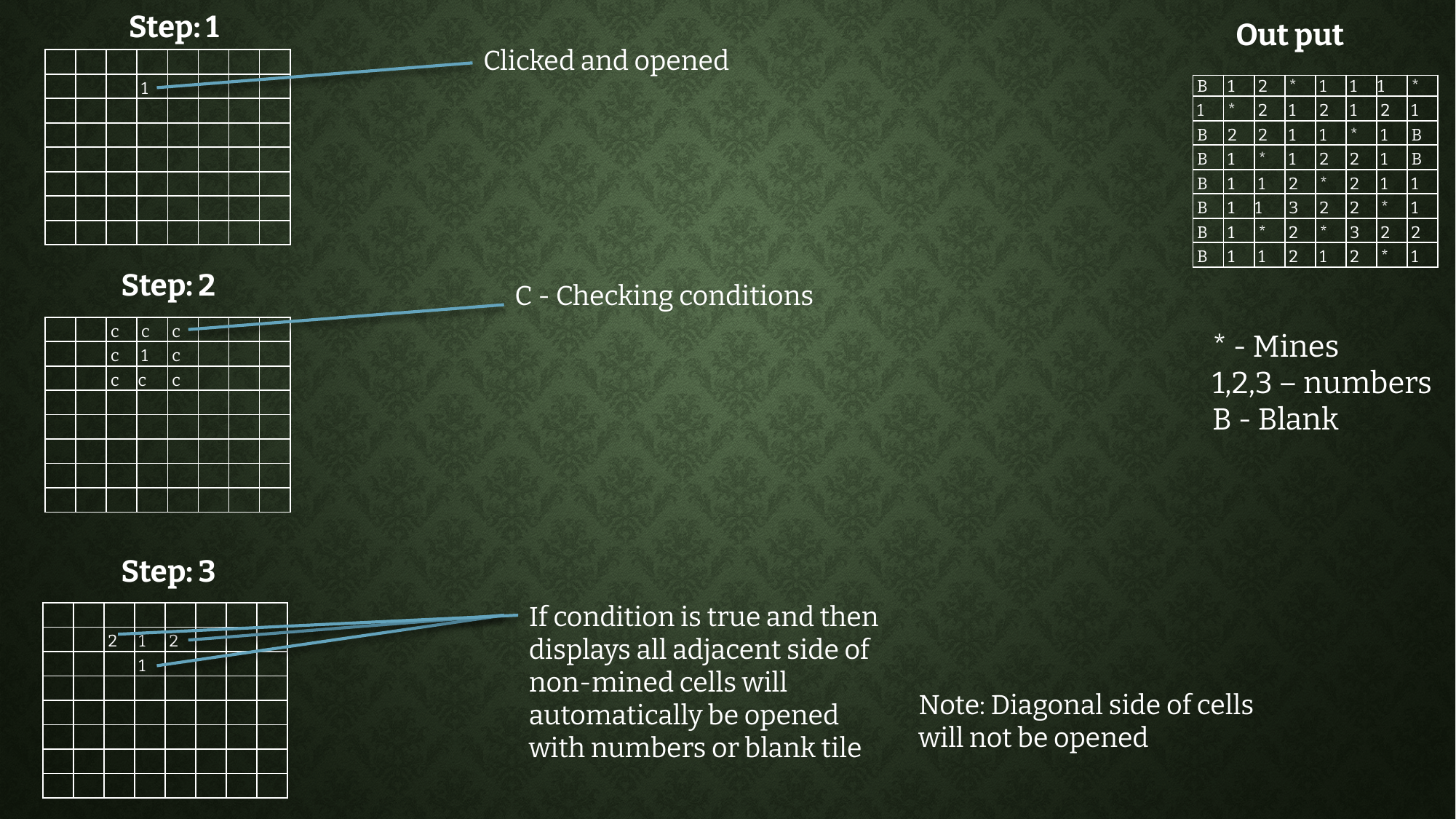

Step: 1
Out put
Clicked and opened
|  |  |  |  |  |  |  |  |
| --- | --- | --- | --- | --- | --- | --- | --- |
|  |  |  | 1 |  |  |  |  |
|  |  |  |  |  |  |  |  |
|  |  |  |  |  |  |  |  |
|  |  |  |  |  |  |  |  |
|  |  |  |  |  |  |  |  |
|  |  |  |  |  |  |  |  |
|  |  |  |  |  |  |  |  |
| B | 1 | 2 | \* | 1 | 1 | 1 | \* |
| --- | --- | --- | --- | --- | --- | --- | --- |
| 1 | \* | 2 | 1 | 2 | 1 | 2 | 1 |
| B | 2 | 2 | 1 | 1 | \* | 1 | B |
| B | 1 | \* | 1 | 2 | 2 | 1 | B |
| B | 1 | 1 | 2 | \* | 2 | 1 | 1 |
| B | 1 | 1 | 3 | 2 | 2 | \* | 1 |
| B | 1 | \* | 2 | \* | 3 | 2 | 2 |
| B | 1 | 1 | 2 | 1 | 2 | \* | 1 |
Step: 2
C - Checking conditions

|  |  | c | c | c |  |  |  |
| --- | --- | --- | --- | --- | --- | --- | --- |
|  |  | c | 1 | c |  |  |  |
|  |  | c | c | c |  |  |  |
|  |  |  |  |  |  |  |  |
|  |  |  |  |  |  |  |  |
|  |  |  |  |  |  |  |  |
|  |  |  |  |  |  |  |  |
|  |  |  |  |  |  |  |  |
* - Mines
1,2,3 – numbers
B - Blank
Step: 3
If condition is true and then displays all adjacent side of non-mined cells will automatically be opened with numbers or blank tile
|  |  |  |  |  |  |  |  |
| --- | --- | --- | --- | --- | --- | --- | --- |
|  |  | 2 | 1 | 2 |  |  |  |
|  |  |  | 1 |  |  |  |  |
|  |  |  |  |  |  |  |  |
|  |  |  |  |  |  |  |  |
|  |  |  |  |  |  |  |  |
|  |  |  |  |  |  |  |  |
|  |  |  |  |  |  |  |  |
Note: Diagonal side of cells will not be opened